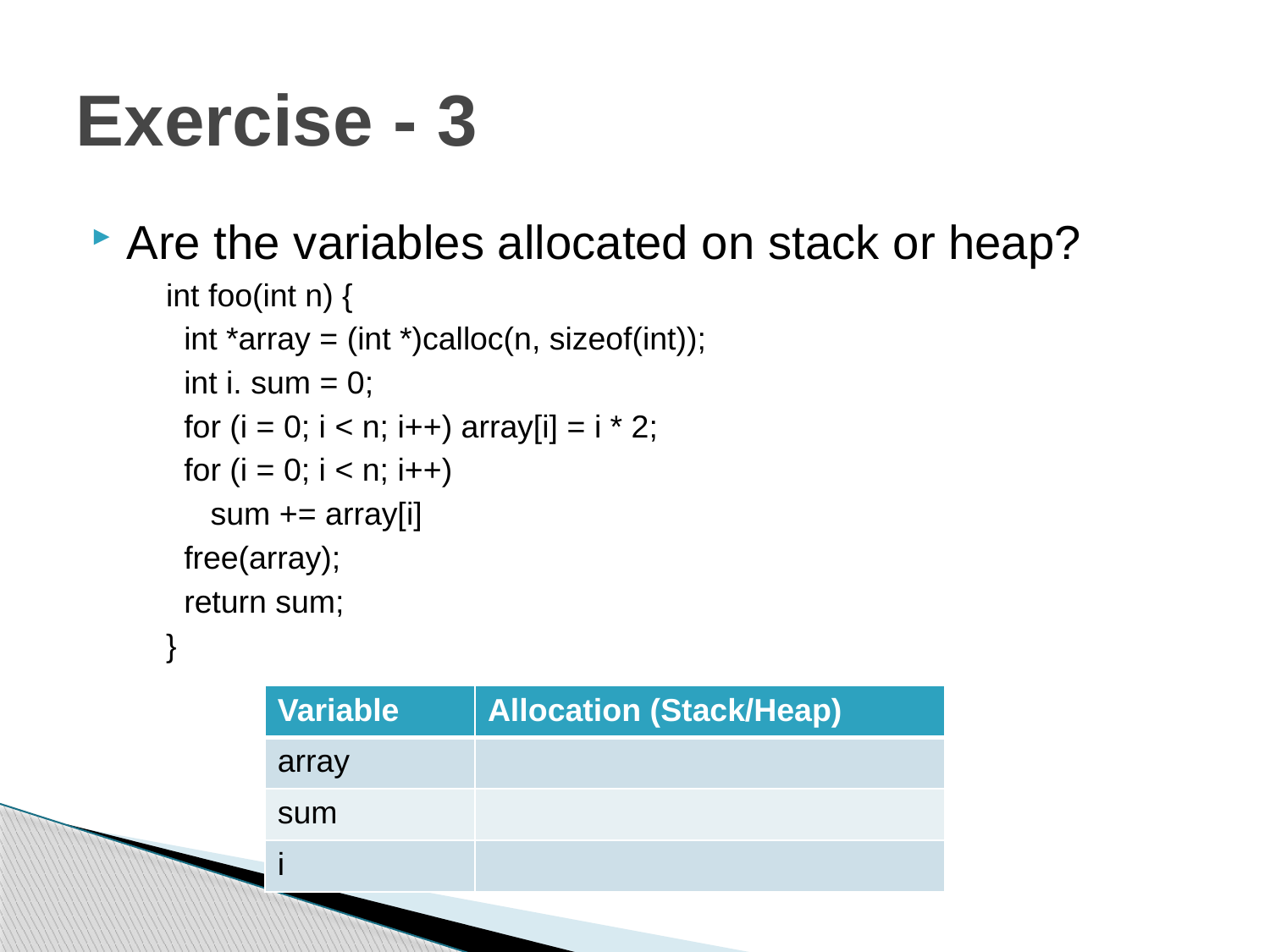

# Exercise - 3
Are the variables allocated on stack or heap?
    int foo(int n) {
      int *array = (int *)calloc(n, sizeof(int));
      int i. sum = 0;
      for (i = 0; i < n; i++) array[i] = i * 2;
      for (i = 0; i < n; i++)
         sum += array[i]
      free(array);
      return sum;
    }

| Variable | Allocation (Stack/Heap) |
| --- | --- |
| array |  |
| sum |  |
| i |  |